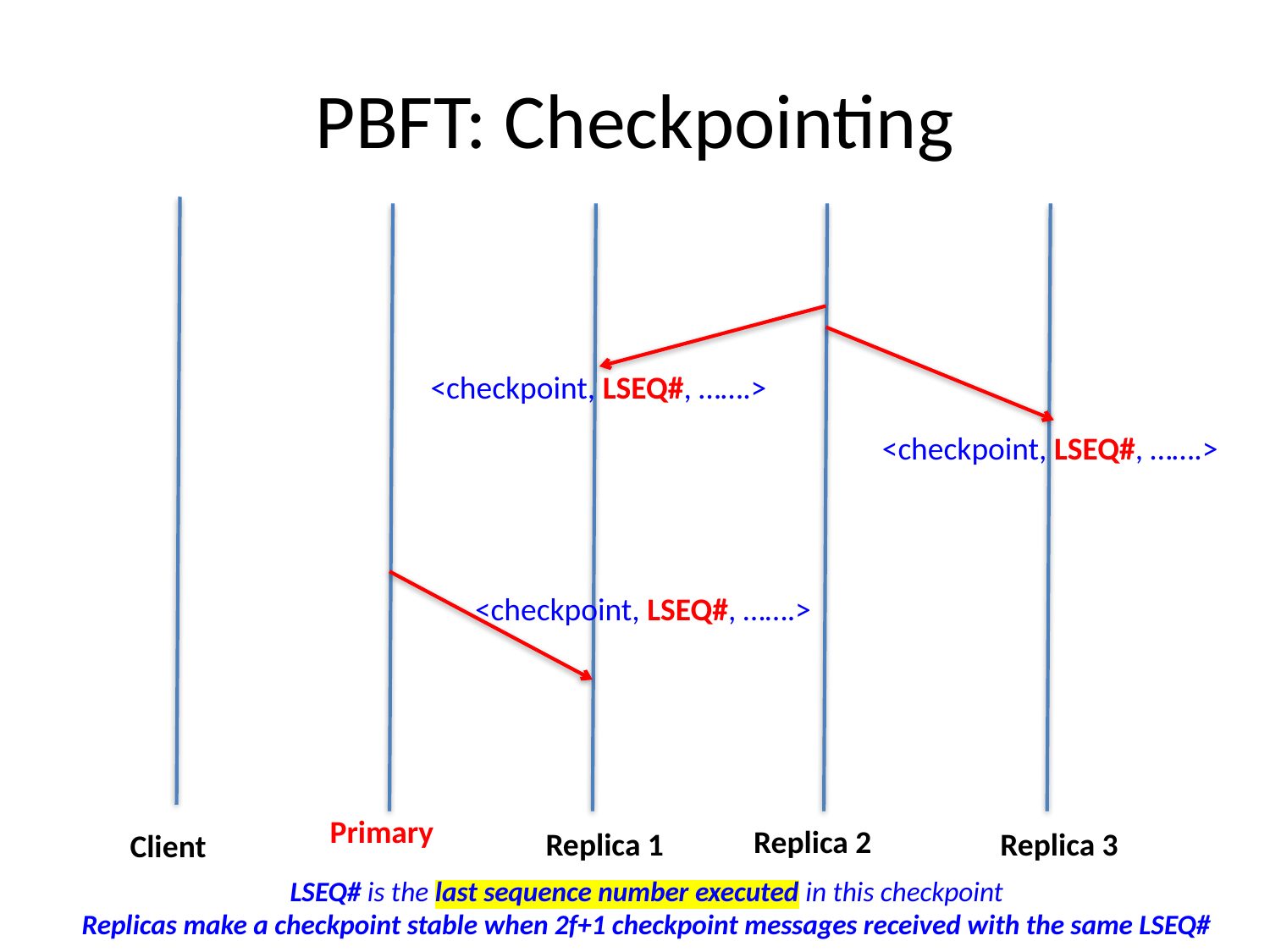

# PBFT: Checkpointing
<checkpoint, LSEQ#, …….>

<checkpoint, LSEQ#, …….>

<checkpoint, LSEQ#, …….>

Primary
Replica 2
Replica 3
Replica 1
Client
LSEQ# is the last sequence number executed in this checkpoint
Replicas make a checkpoint stable when 2f+1 checkpoint messages received with the same LSEQ#